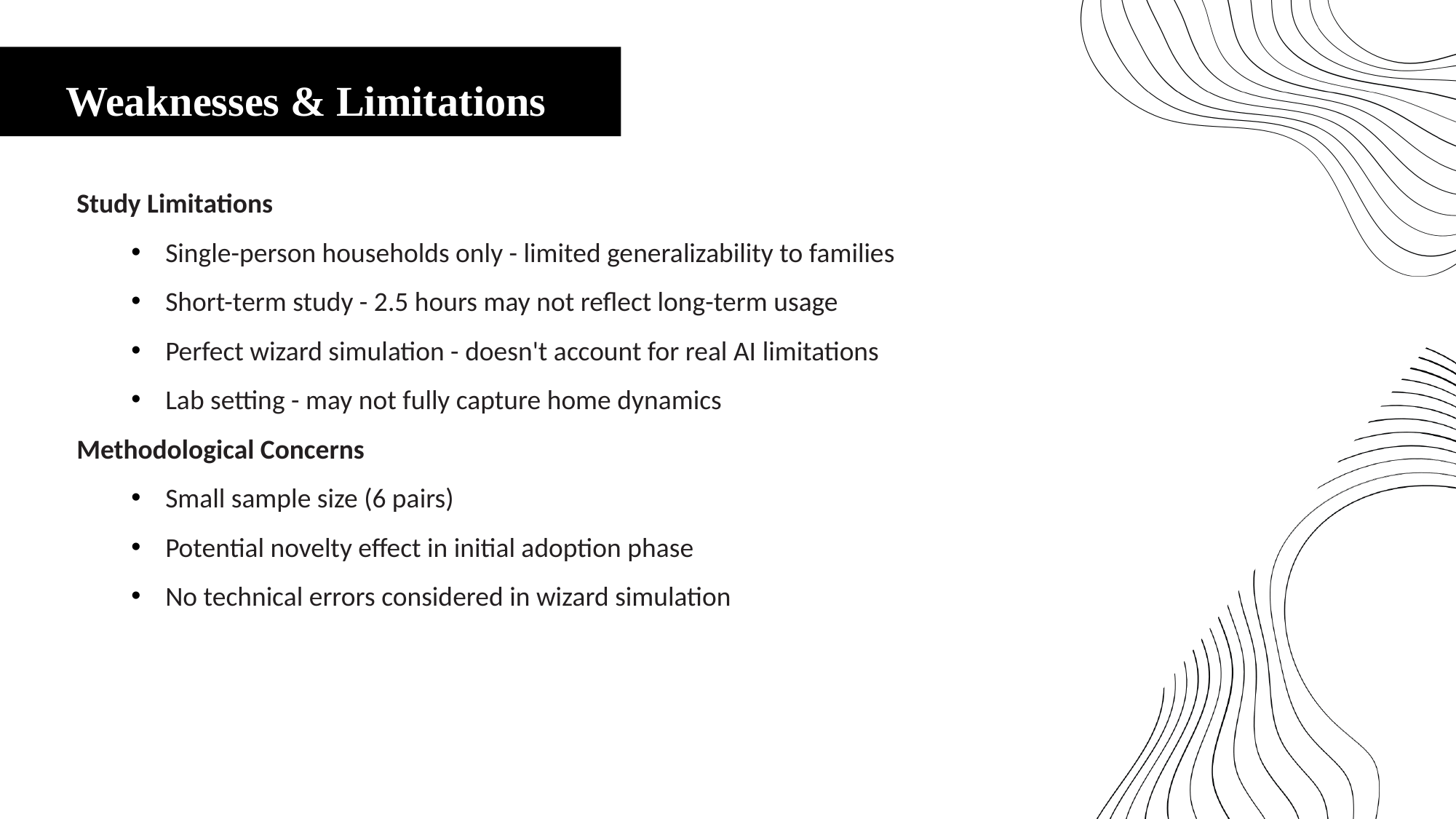

Weaknesses & Limitations
Study Limitations
Single-person households only - limited generalizability to families
Short-term study - 2.5 hours may not reflect long-term usage
Perfect wizard simulation - doesn't account for real AI limitations
Lab setting - may not fully capture home dynamics
Methodological Concerns
Small sample size (6 pairs)
Potential novelty effect in initial adoption phase
No technical errors considered in wizard simulation